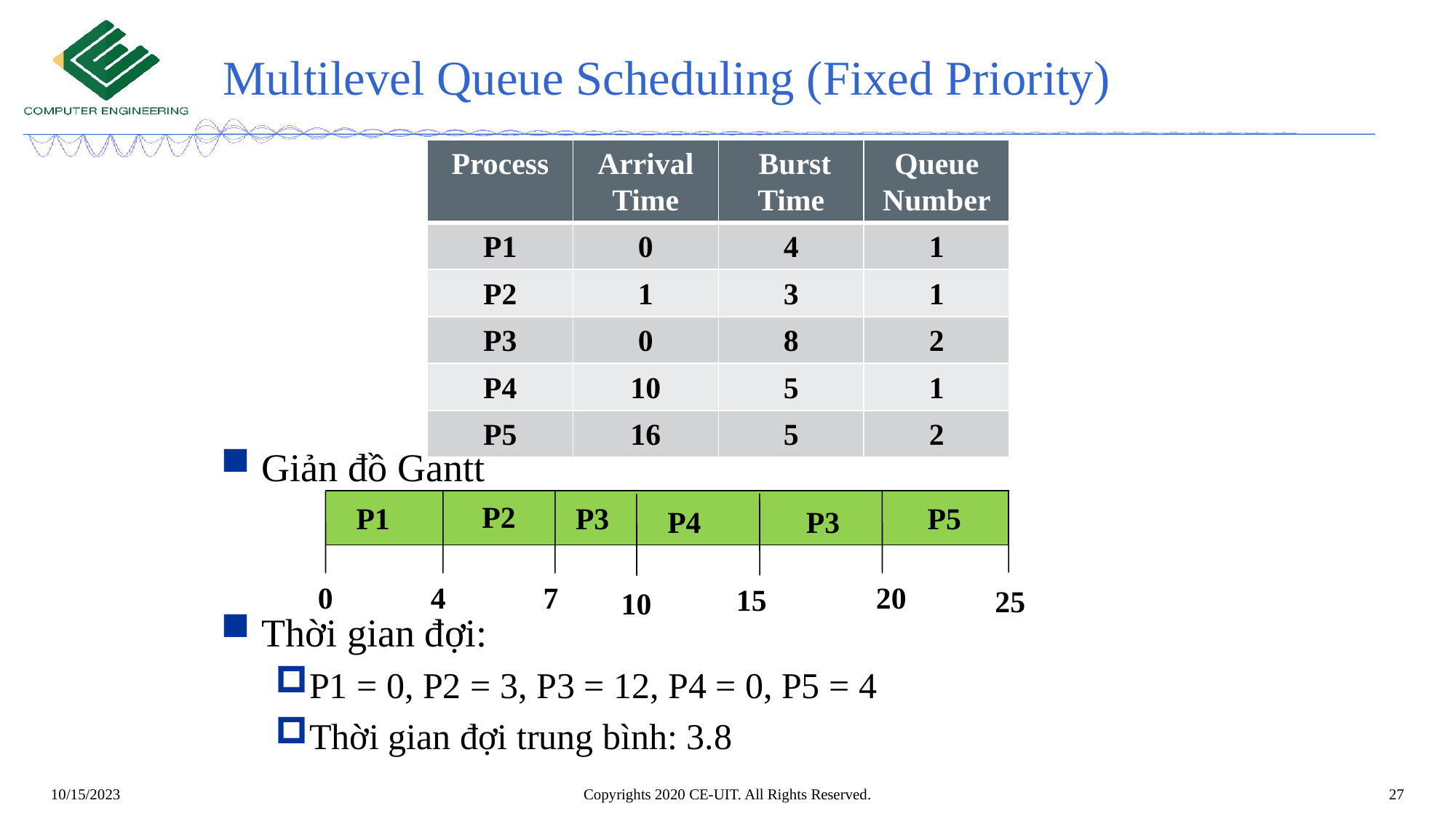

# Multilevel Queue Scheduling (Fixed Priority)
| Process | Arrival Time | Burst Time | Queue Number |
| --- | --- | --- | --- |
| P1 | 0 | 4 | 1 |
| P2 | 1 | 3 | 1 |
| P3 | 0 | 8 | 2 |
| P4 | 10 | 5 | 1 |
| P5 | 16 | 5 | 2 |

Giản đồ Gantt

Thời gian đợi:
P1 = 0, P2 = 3, P3 = 12, P4 = 0, P5 = 4
Thời gian đợi trung bình: 3.8

P2
P3

P1

P5
P4
P3
0
4
7
20
15
25
10
Copyrights 2020 CE-UIT. All Rights Reserved.
27
10/15/2023